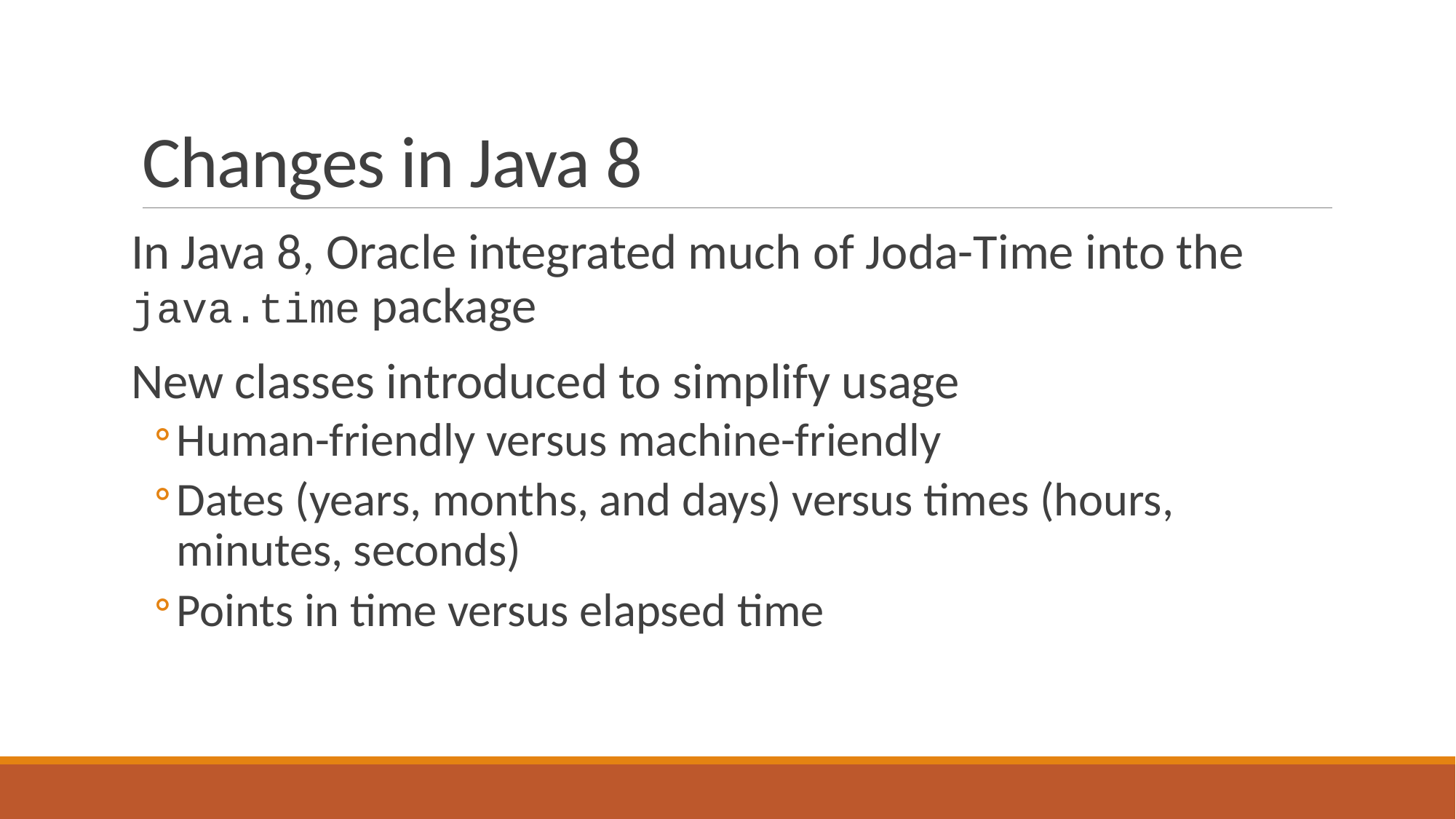

# Changes in Java 8
In Java 8, Oracle integrated much of Joda-Time into the java.time package
New classes introduced to simplify usage
Human-friendly versus machine-friendly
Dates (years, months, and days) versus times (hours, minutes, seconds)
Points in time versus elapsed time